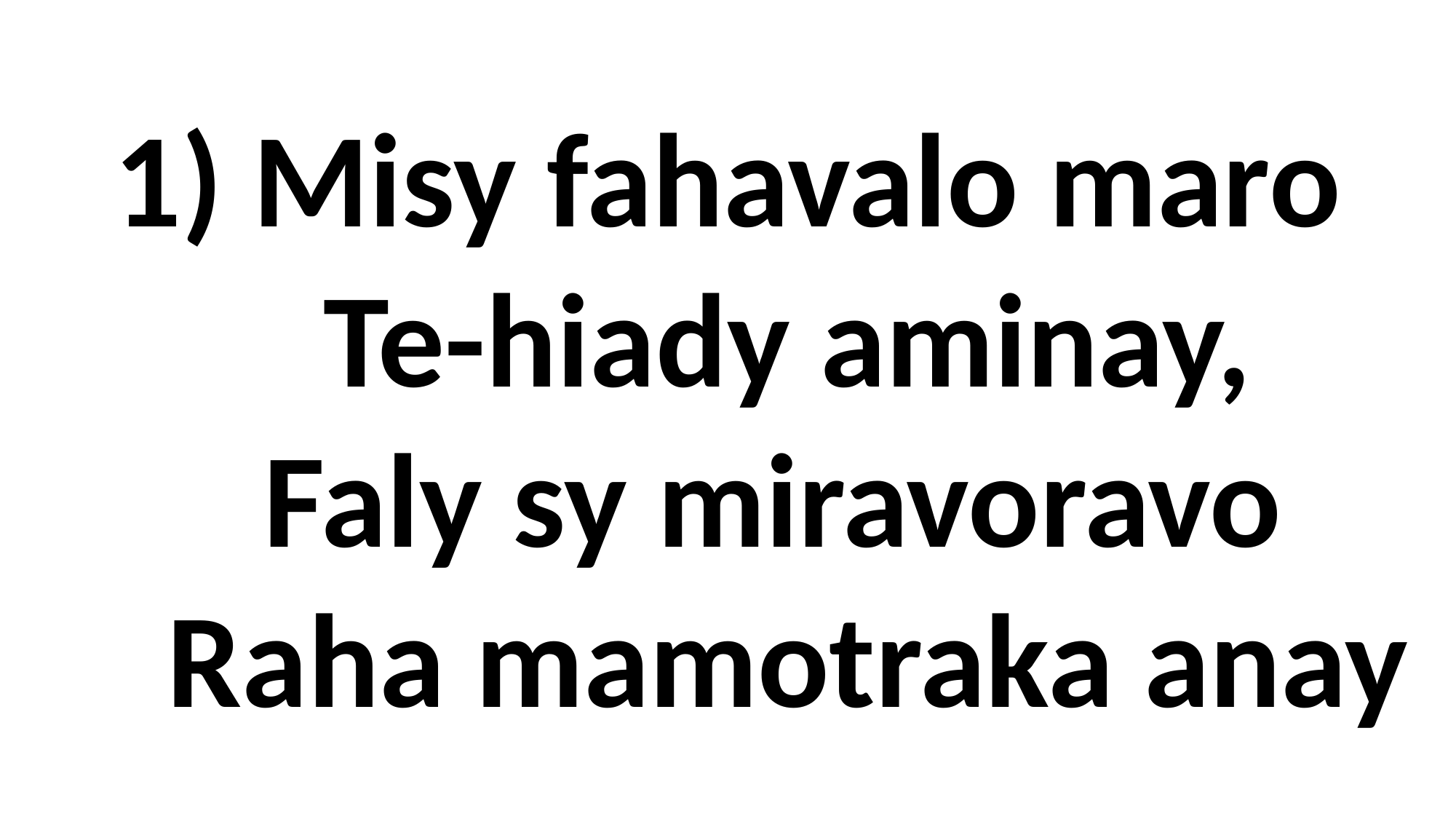

# 1) Misy fahavalo maro Te-hiady aminay, Faly sy miravoravo Raha mamotraka anay